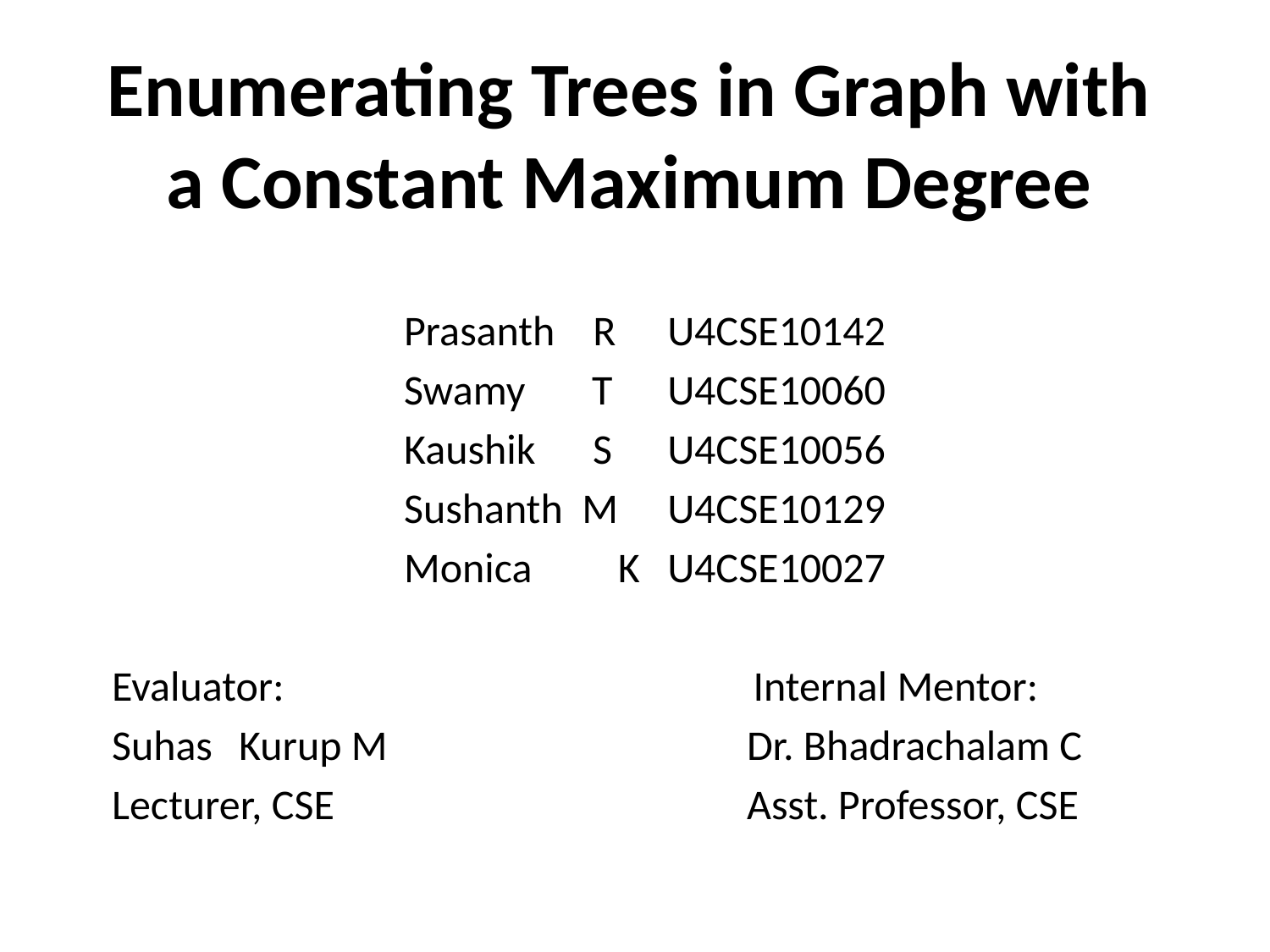

# Enumerating Trees in Graph with a Constant Maximum Degree

Prasanth    R	 U4CSE10142
Swamy       T	 U4CSE10060
Kaushik      S	 U4CSE10056
Sushanth  M	 U4CSE10129
Monica         K	 U4CSE10027

Evaluator:			              Internal Mentor:
Suhas	Kurup M			Dr. Bhadrachalam C
Lecturer, CSE				Asst. Professor, CSE